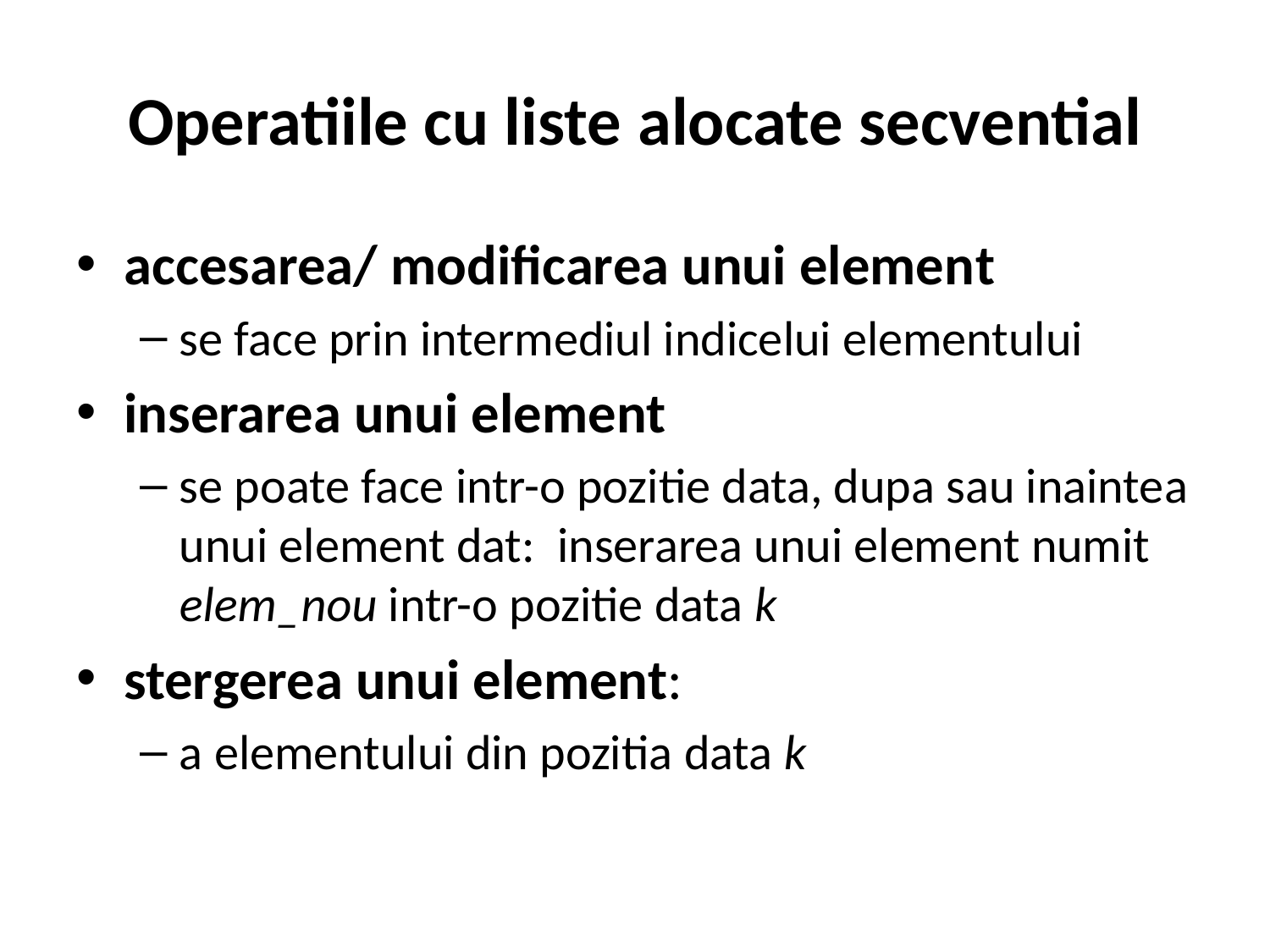

# Operatiile cu liste alocate secvential
accesarea/ modificarea unui element
se face prin intermediul indicelui elementului
inserarea unui element
se poate face intr-o pozitie data, dupa sau inaintea unui element dat:  inserarea unui element numit elem_nou intr-o pozitie data k
stergerea unui element:
a elementului din pozitia data k